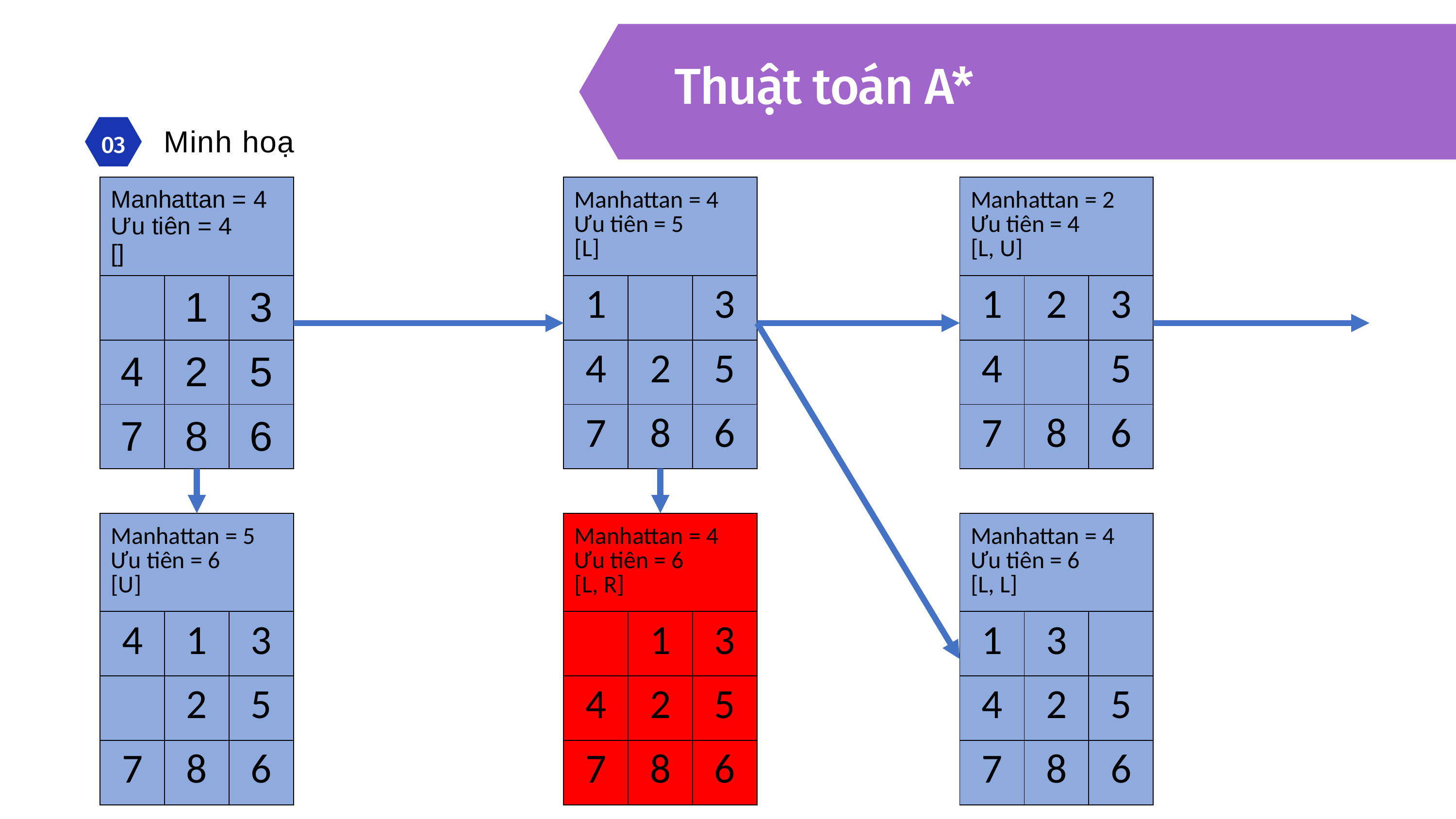

Thuật toán A*

03
Minh hoạ
| Manhattan = 4 Ưu tiên = 4 [] |  |  |
| --- | --- | --- |
|  | 1 | 3 |
| 4 | 2 | 5 |
| 7 | 8 | 6 |
| Manhattan = 4 Ưu tiên = 5 [L] |  |  |
| --- | --- | --- |
| 1 |  | 3 |
| 4 | 2 | 5 |
| 7 | 8 | 6 |
| Manhattan = 2 Ưu tiên = 4 [L, U] |  |  |
| --- | --- | --- |
| 1 | 2 | 3 |
| 4 |  | 5 |
| 7 | 8 | 6 |
| Manhattan = 5 Ưu tiên = 6 [U] |  |  |
| --- | --- | --- |
| 4 | 1 | 3 |
|  | 2 | 5 |
| 7 | 8 | 6 |
| Manhattan = 4 Ưu tiên = 6 [L, R] |  |  |
| --- | --- | --- |
|  | 1 | 3 |
| 4 | 2 | 5 |
| 7 | 8 | 6 |
| Manhattan = 4 Ưu tiên = 6 [L, L] |  |  |
| --- | --- | --- |
| 1 | 3 |  |
| 4 | 2 | 5 |
| 7 | 8 | 6 |